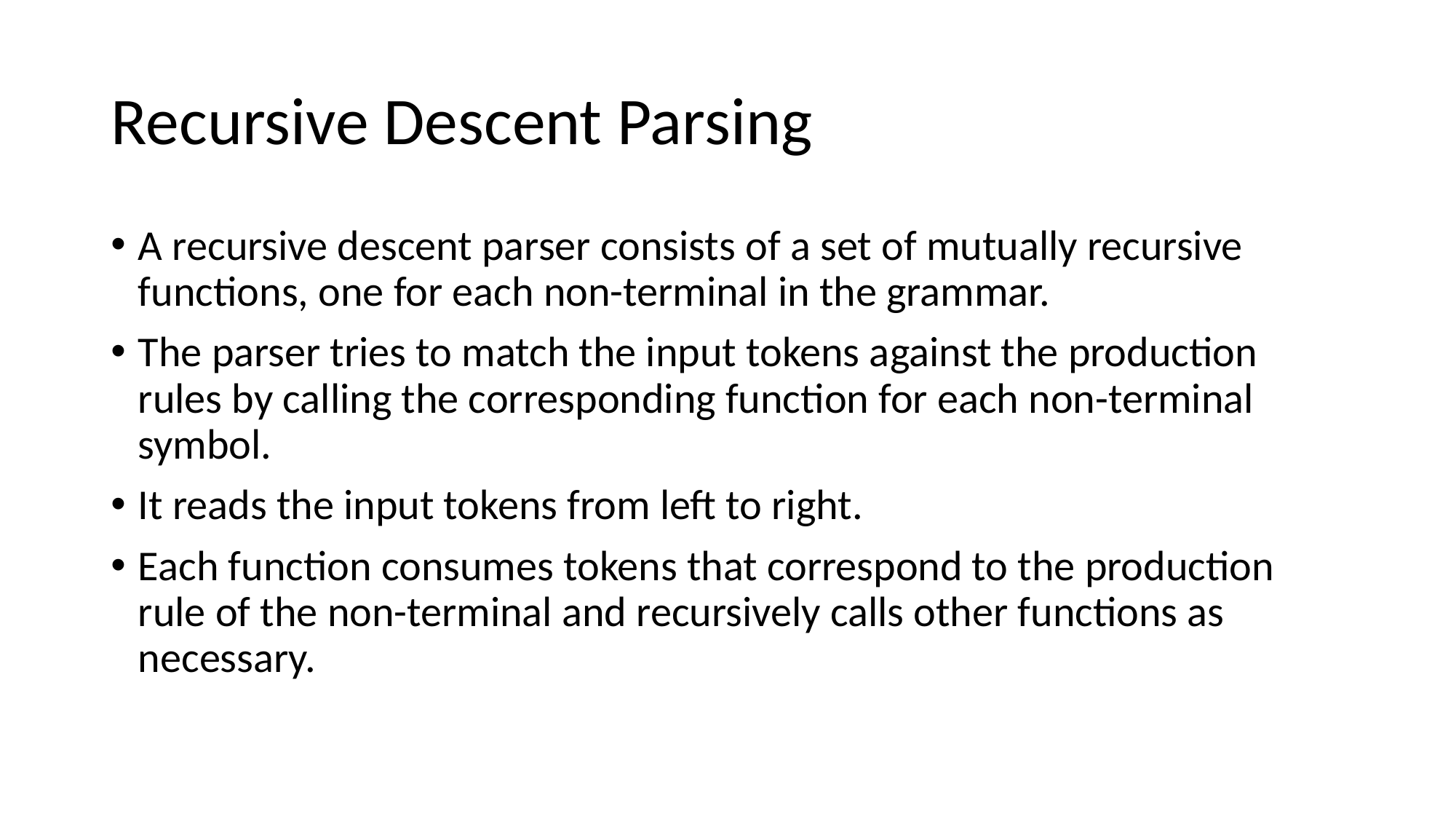

# Recursive Descent Parsing
A recursive descent parser consists of a set of mutually recursive functions, one for each non-terminal in the grammar.
The parser tries to match the input tokens against the production rules by calling the corresponding function for each non-terminal symbol.
It reads the input tokens from left to right.
Each function consumes tokens that correspond to the production rule of the non-terminal and recursively calls other functions as necessary.